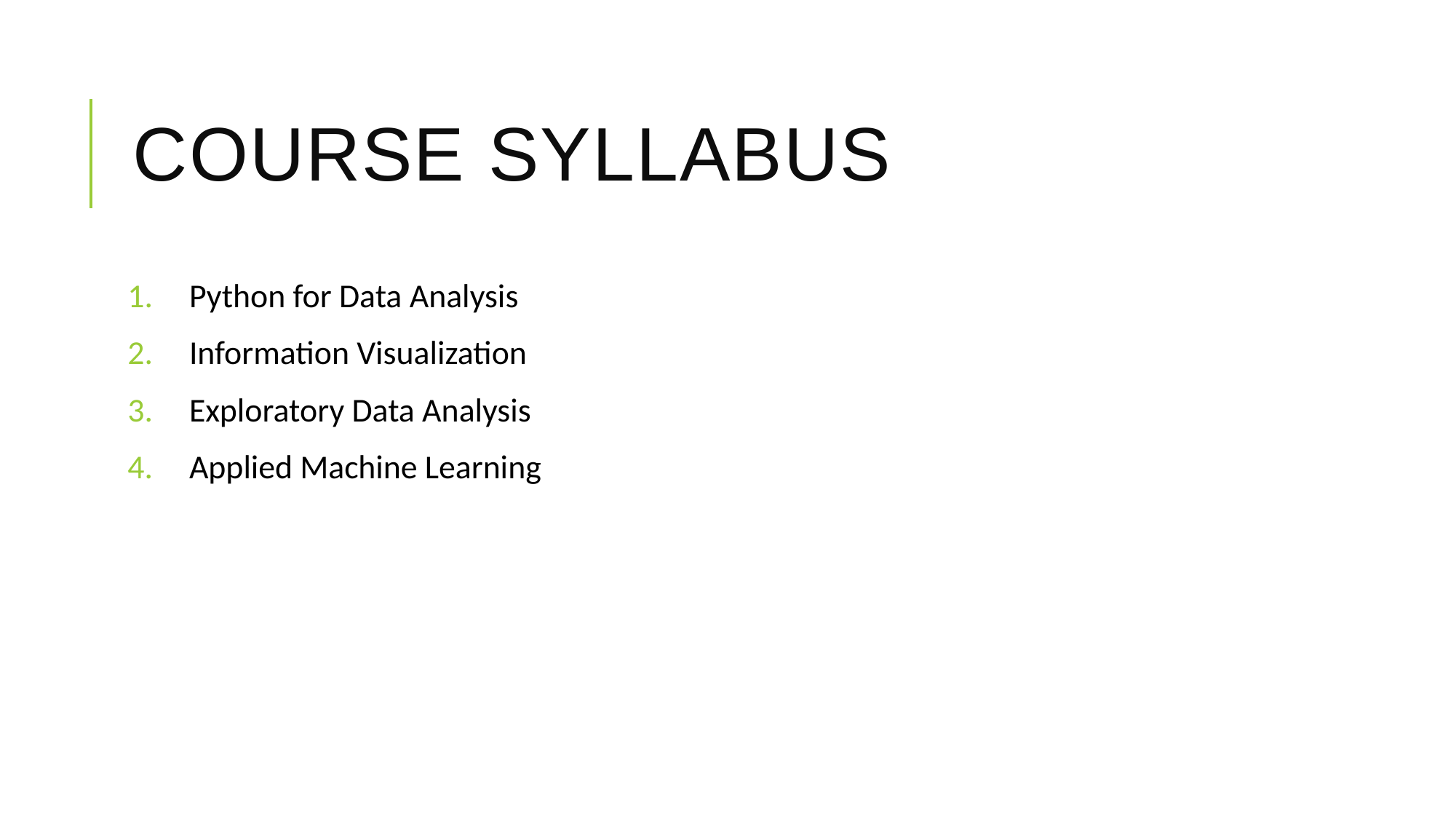

# Course Syllabus
Python for Data Analysis
Information Visualization
Exploratory Data Analysis
Applied Machine Learning